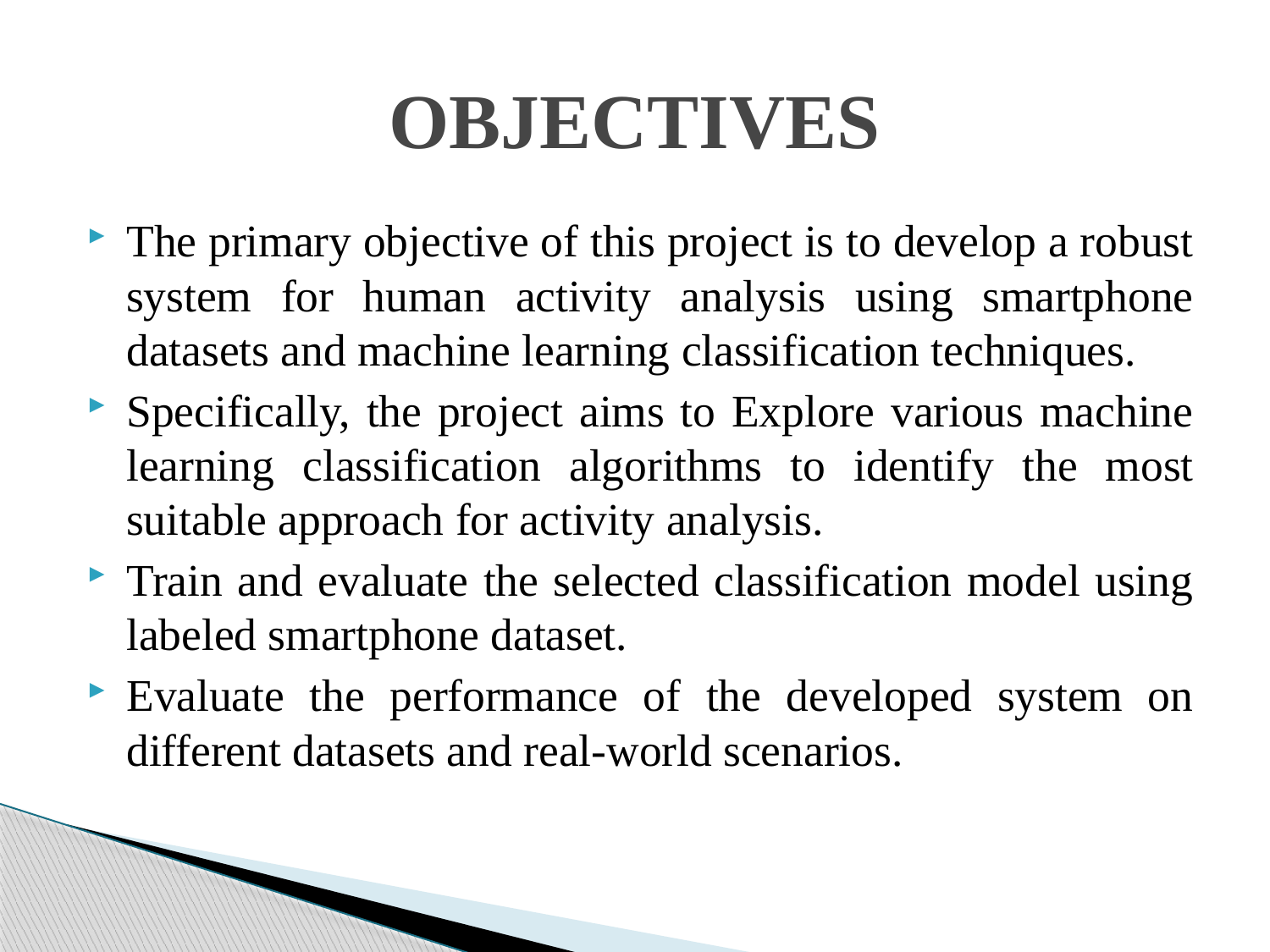

# OBJECTIVES
The primary objective of this project is to develop a robust system for human activity analysis using smartphone datasets and machine learning classification techniques.
Specifically, the project aims to Explore various machine learning classification algorithms to identify the most suitable approach for activity analysis.
Train and evaluate the selected classification model using labeled smartphone dataset.
Evaluate the performance of the developed system on different datasets and real-world scenarios.